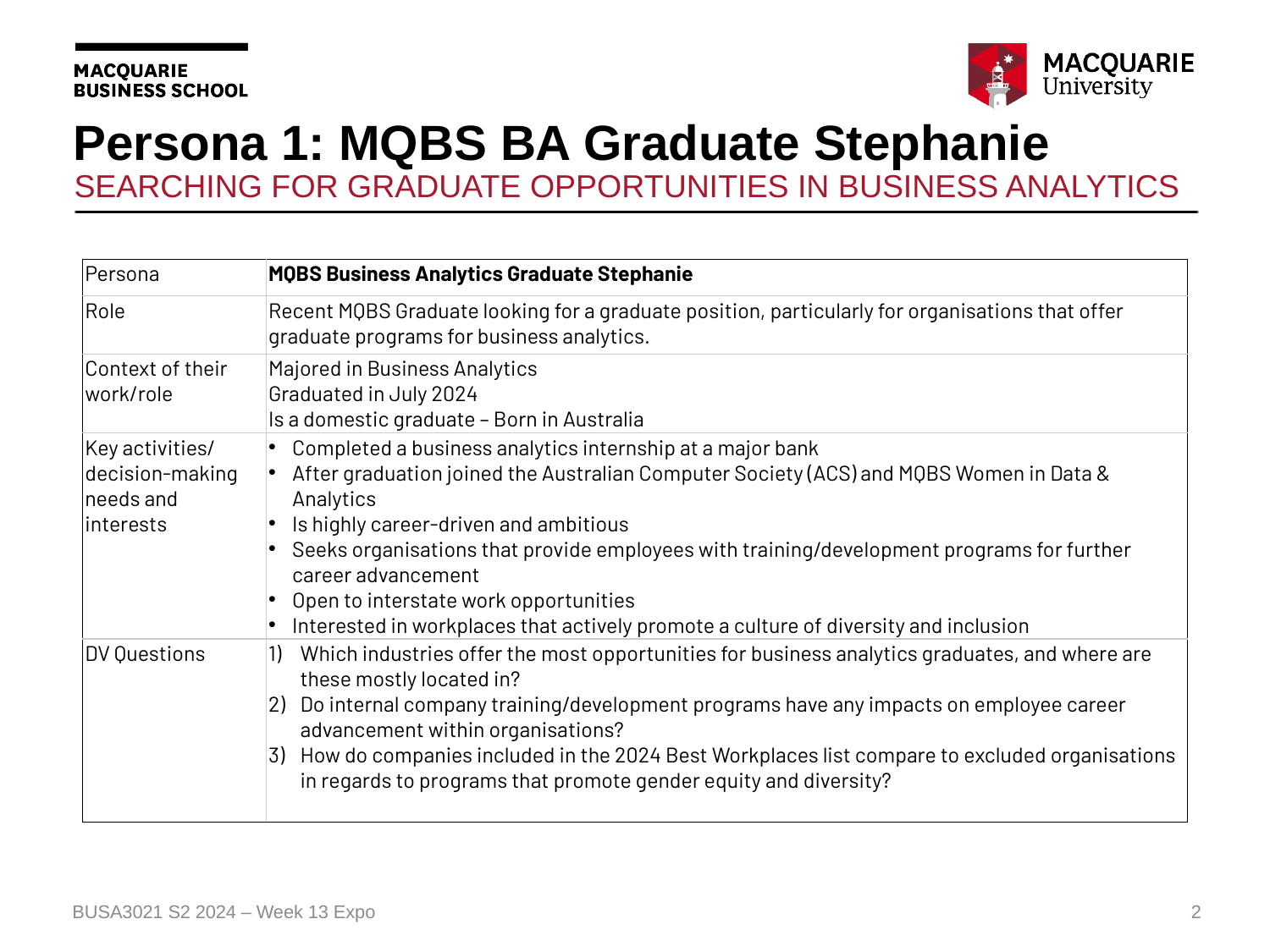

# Persona 1: MQBS BA Graduate Stephanie
Searching for graduate opportunities in Business analytics
| Persona | MQBS Business Analytics Graduate Stephanie |
| --- | --- |
| Role | Recent MQBS Graduate looking for a graduate position, particularly for organisations that offer graduate programs for business analytics. |
| Context of their work/role | Majored in Business Analytics Graduated in July 2024 Is a domestic graduate – Born in Australia |
| Key activities/ decision-making needs and interests | Completed a business analytics internship at a major bank After graduation joined the Australian Computer Society (ACS) and MQBS Women in Data & Analytics Is highly career-driven and ambitious Seeks organisations that provide employees with training/development programs for further career advancement Open to interstate work opportunities Interested in workplaces that actively promote a culture of diversity and inclusion |
| DV Questions | Which industries offer the most opportunities for business analytics graduates, and where are these mostly located in? Do internal company training/development programs have any impacts on employee career advancement within organisations? How do companies included in the 2024 Best Workplaces list compare to excluded organisations in regards to programs that promote gender equity and diversity? |
BUSA3021 S2 2024 – Week 13 Expo
2